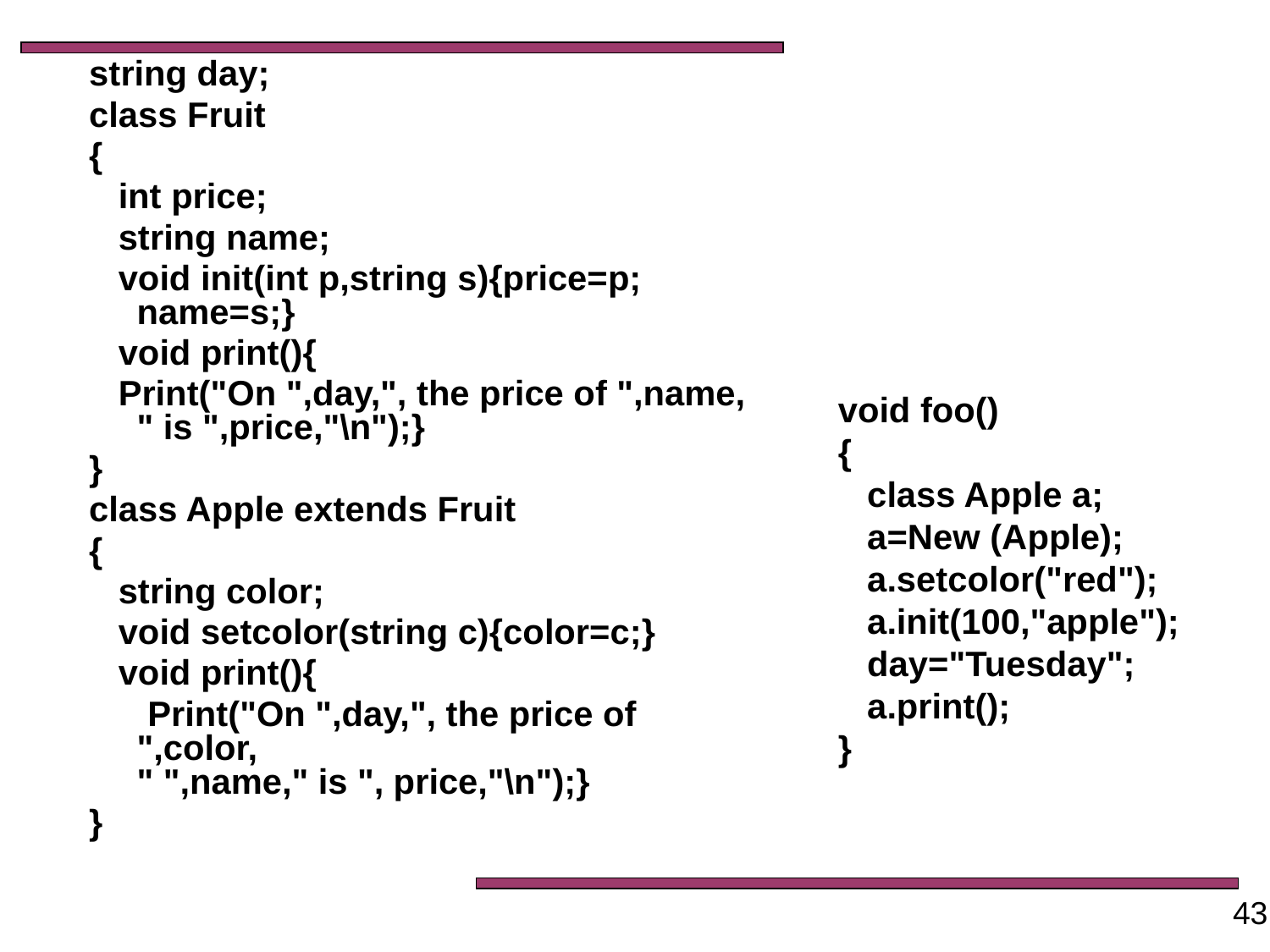

string day;
class Fruit
{
   int price;
   string name;
   void init(int p,string s){price=p; name=s;}
   void print(){
   Print("On ",day,", the price of ",name,
" is ",price,"\n");}
}
class Apple extends Fruit
{
   string color;
   void setcolor(string c){color=c;}
   void print(){
      Print("On ",day,", the price of ",color,
" ",name," is ", price,"\n");}
}
void foo()
{
   class Apple a;
   a=New (Apple);
   a.setcolor("red");
   a.init(100,"apple");
   day="Tuesday";
   a.print();
}
43